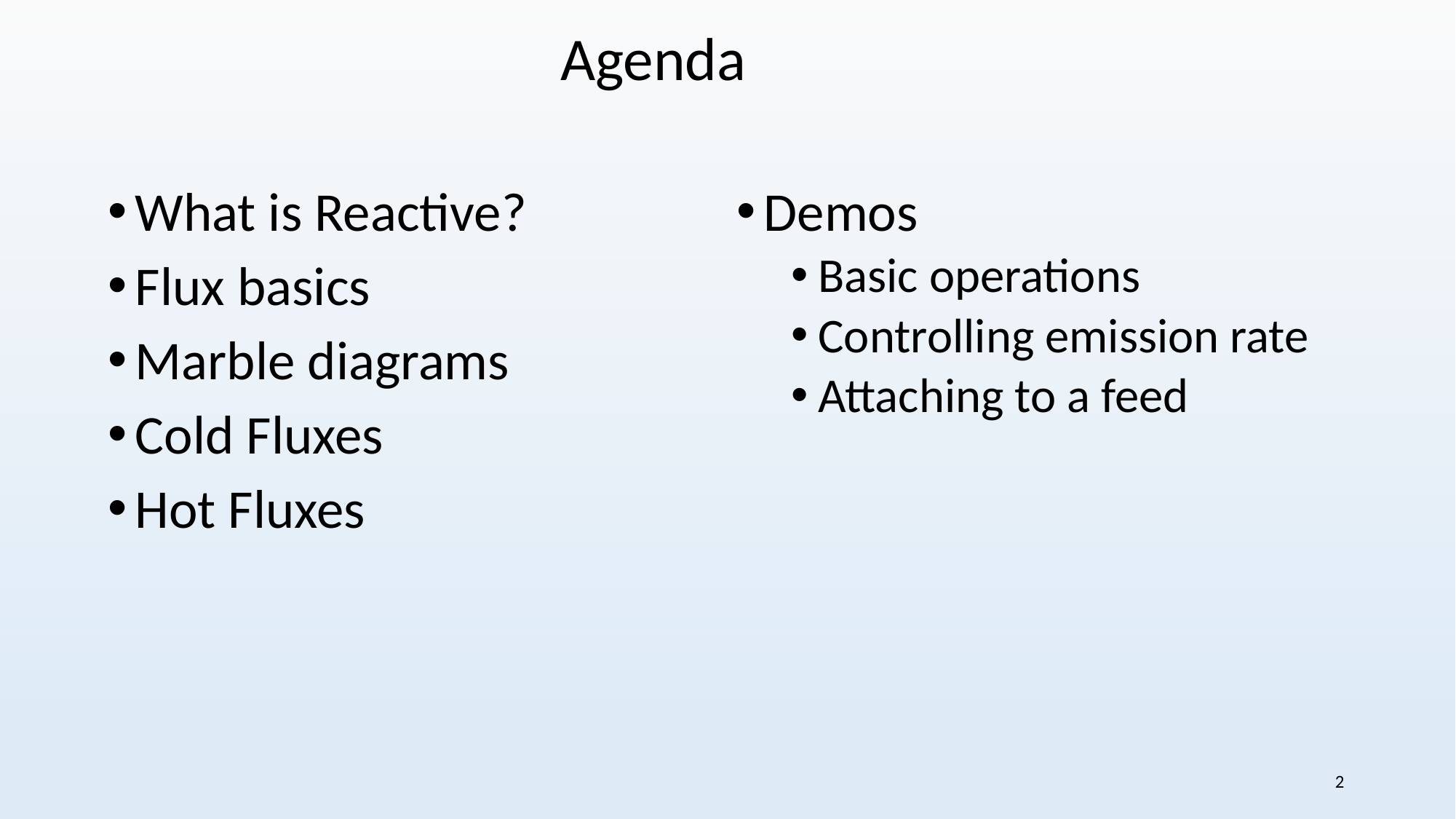

Agenda
What is Reactive?
Flux basics
Marble diagrams
Cold Fluxes
Hot Fluxes
Demos
Basic operations
Controlling emission rate
Attaching to a feed
2